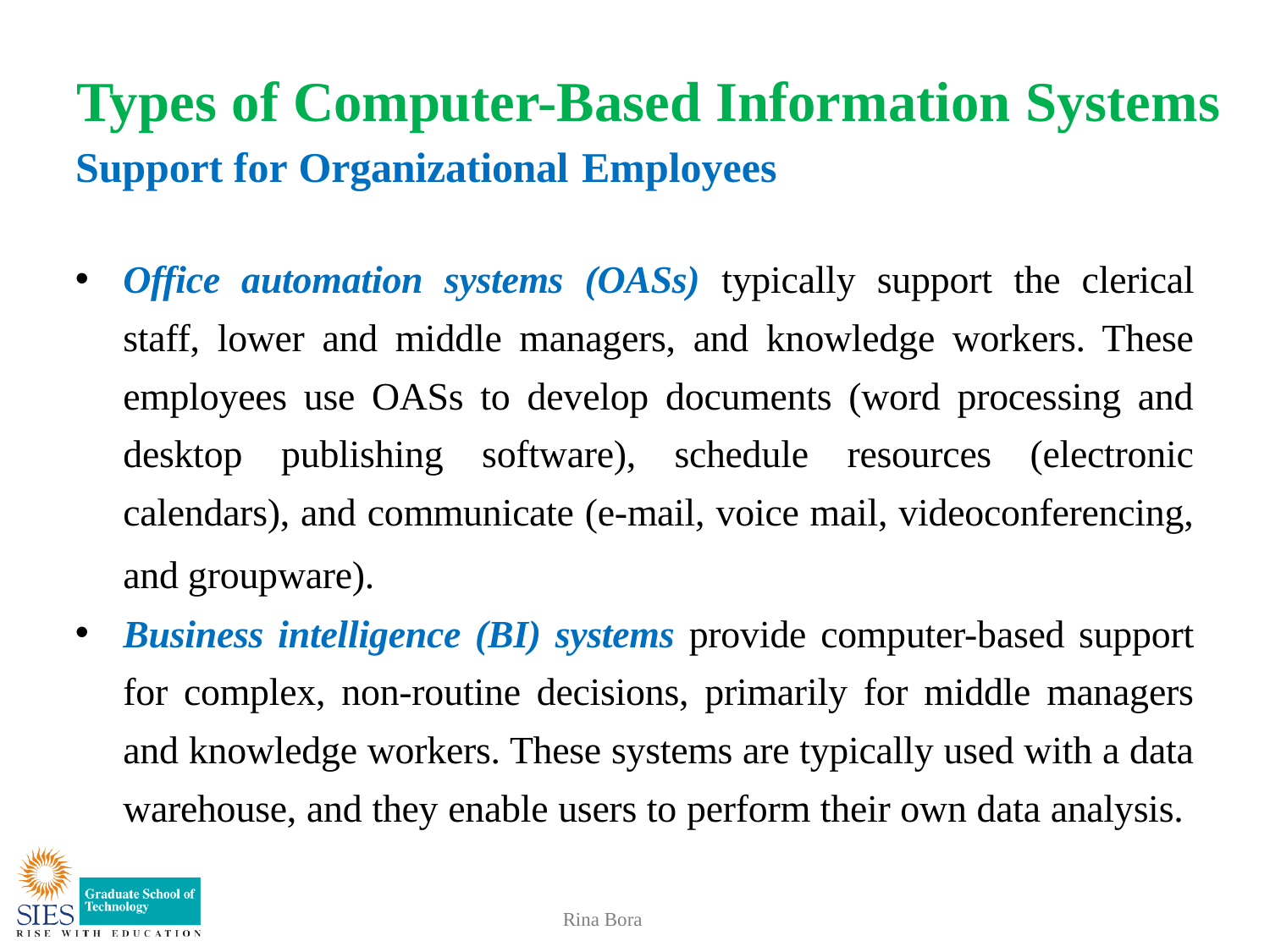

# Types of Computer-Based Information Systems
Support for Organizational Employees

Office automation systems (OASs) typically support the clerical staff, lower and middle managers, and knowledge workers. These employees use OASs to develop documents (word processing and desktop publishing software), schedule resources (electronic calendars), and communicate (e-mail, voice mail, videoconferencing, and groupware).
Business intelligence (BI) systems provide computer-based support for complex, non-routine decisions, primarily for middle managers and knowledge workers. These systems are typically used with a data warehouse, and they enable users to perform their own data analysis.